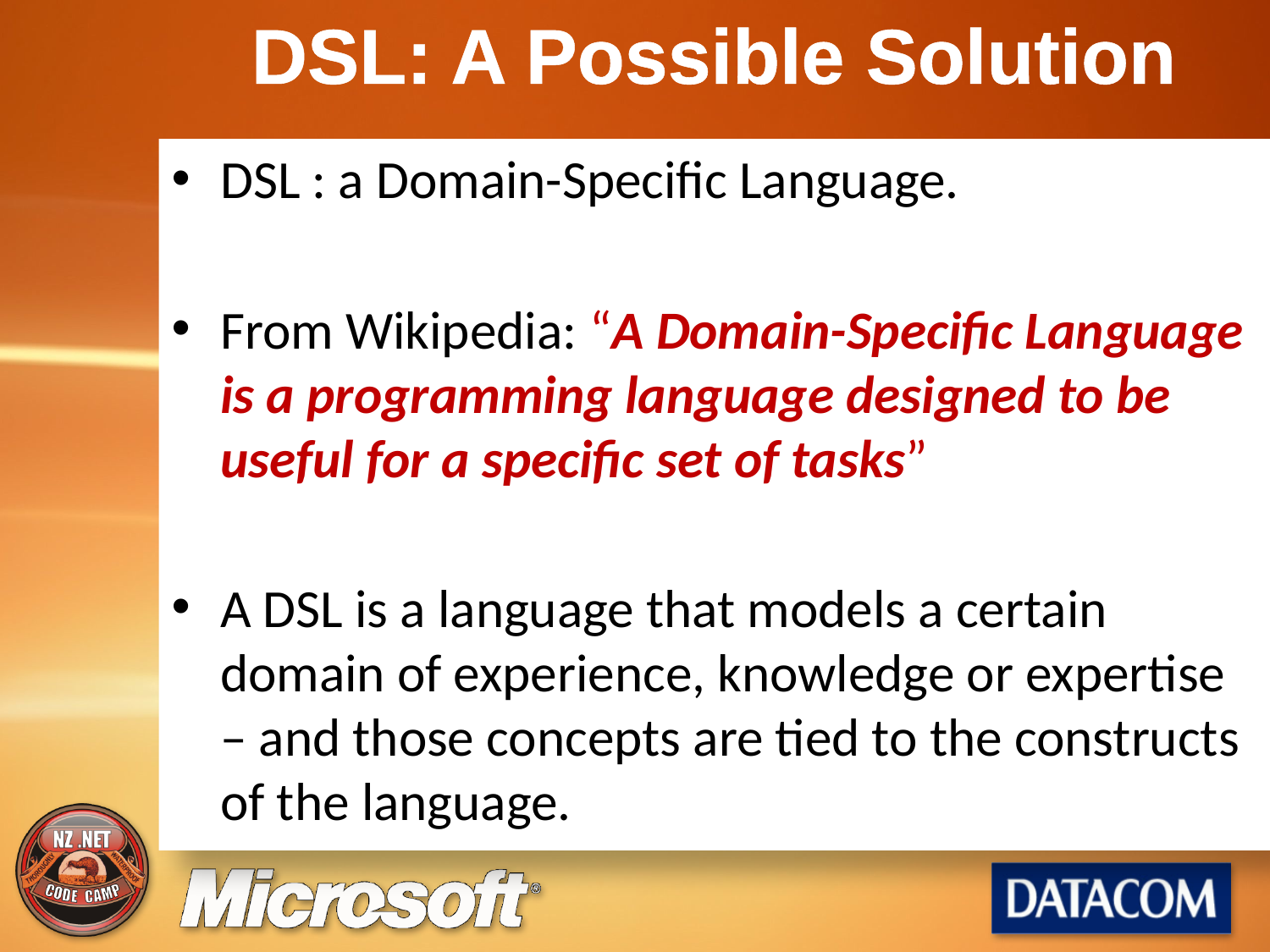

# DSL: A Possible Solution
DSL : a Domain-Specific Language.

From Wikipedia: “A Domain-Specific Language is a programming language designed to be useful for a specific set of tasks”

A DSL is a language that models a certain domain of experience, knowledge or expertise – and those concepts are tied to the constructs of the language.